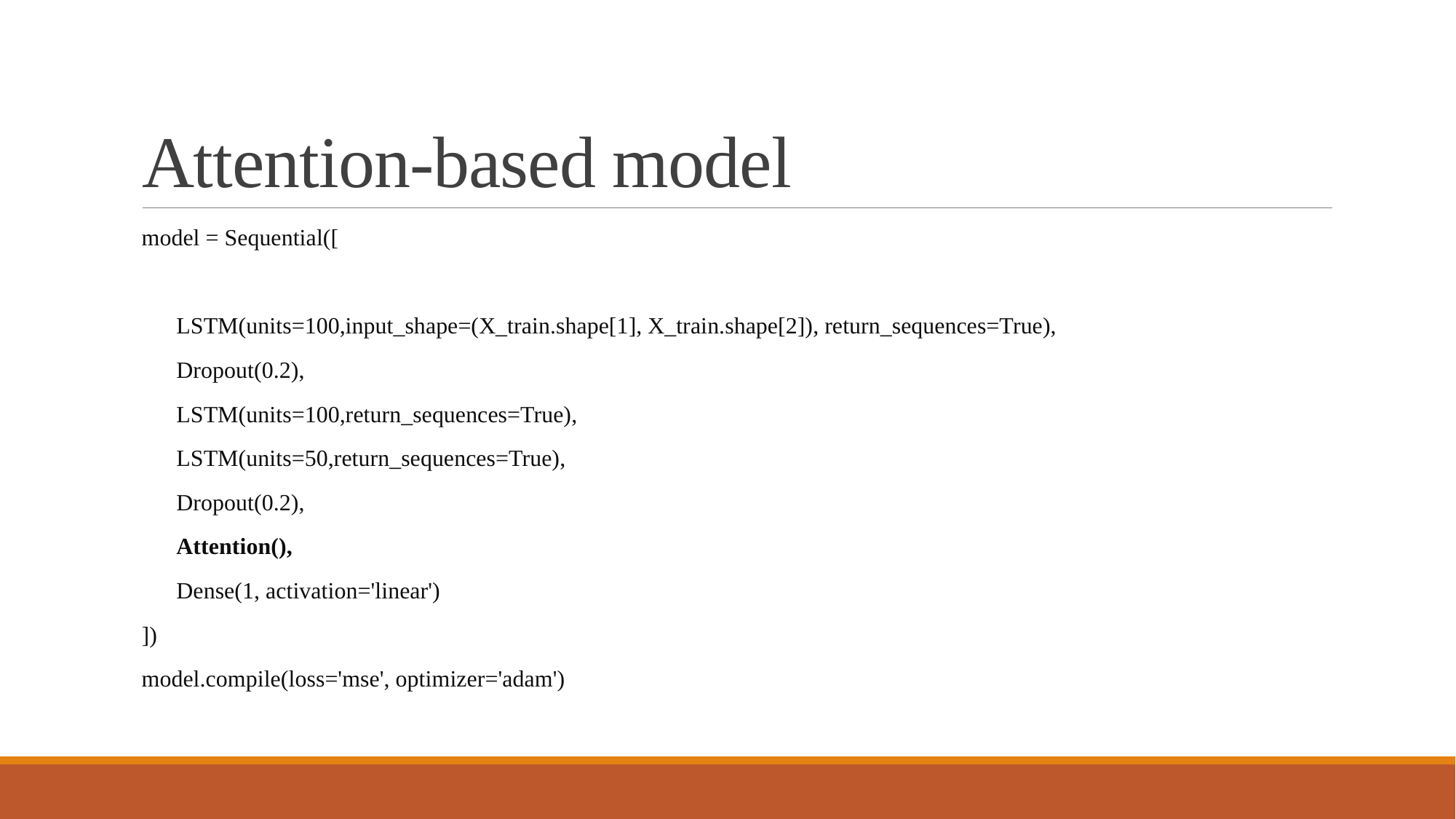

# Attention-based model
model = Sequential([

      LSTM(units=100,input_shape=(X_train.shape[1], X_train.shape[2]), return_sequences=True),
      Dropout(0.2),
      LSTM(units=100,return_sequences=True),
      LSTM(units=50,return_sequences=True),
      Dropout(0.2),
      Attention(),
      Dense(1, activation='linear')
])
model.compile(loss='mse', optimizer='adam')